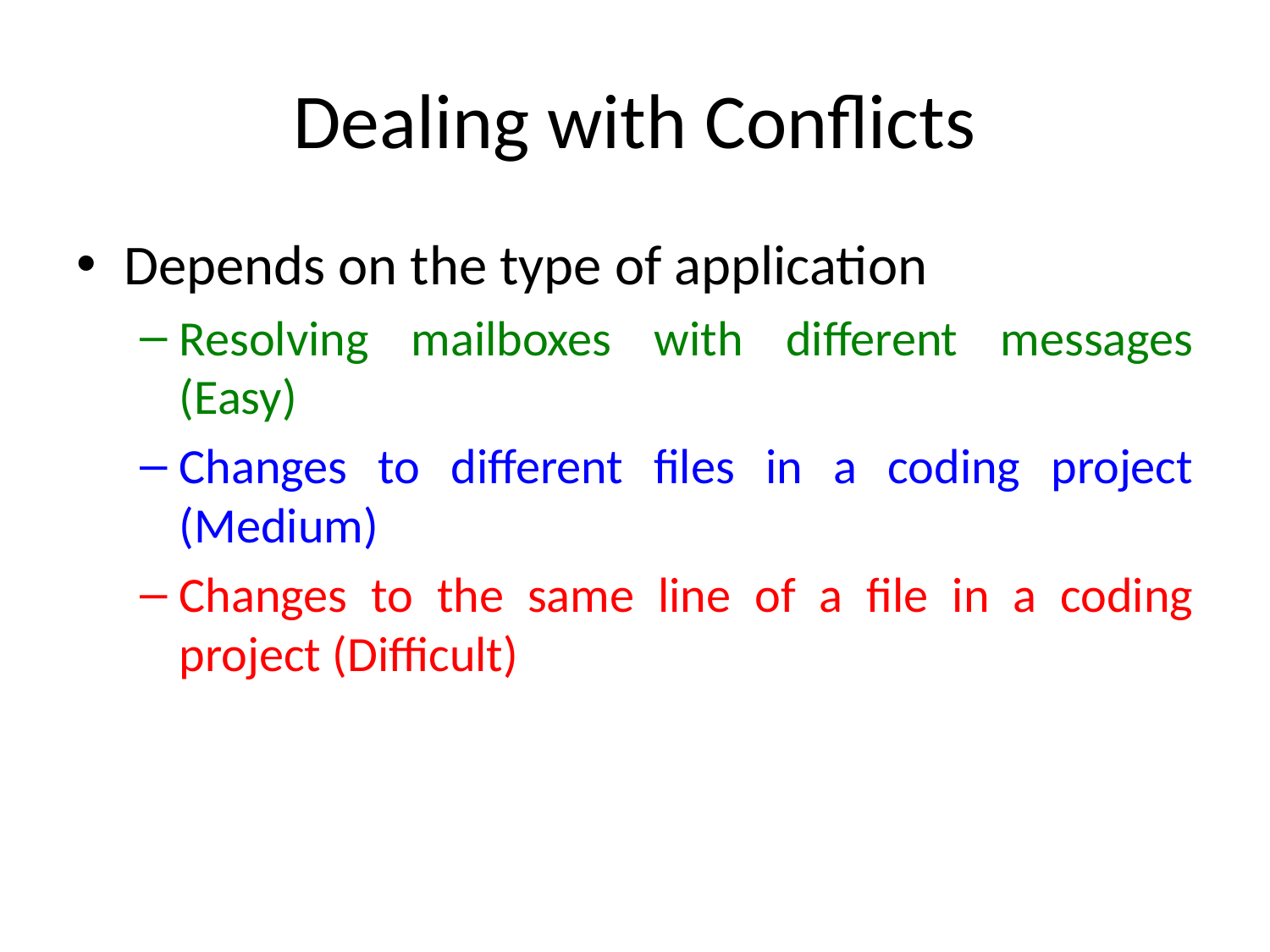

# Dealing with Conflicts
Depends on the type of application
Resolving mailboxes with different messages (Easy)
Changes to different files in a coding project (Medium)
Changes to the same line of a file in a coding project (Difficult)